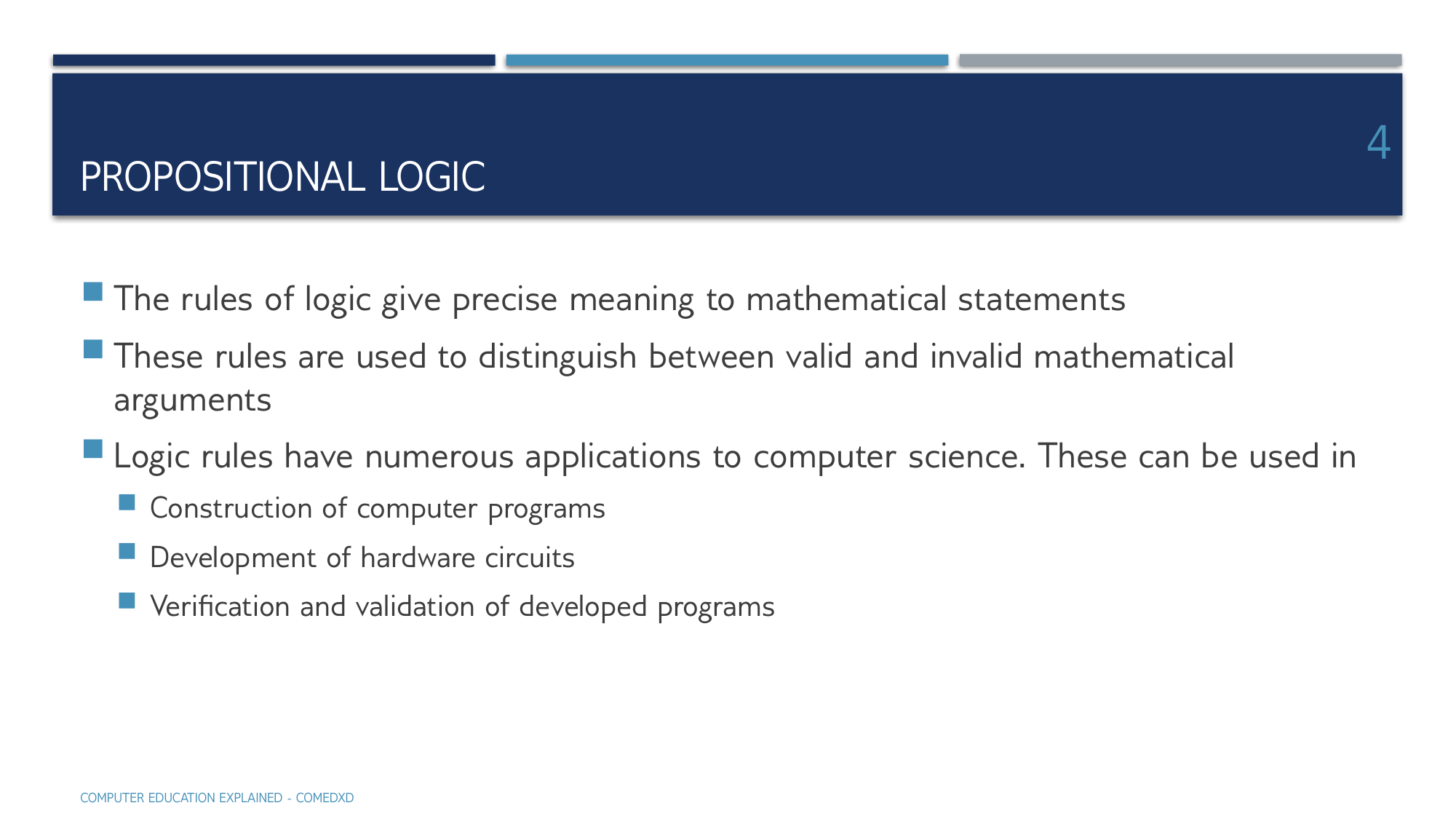

# Propositional logic
4
The rules of logic give precise meaning to mathematical statements
These rules are used to distinguish between valid and invalid mathematical arguments
Logic rules have numerous applications to computer science. These can be used in
Construction of computer programs
Development of hardware circuits
Verification and validation of developed programs
COMputer EDucation EXplaineD - Comedxd